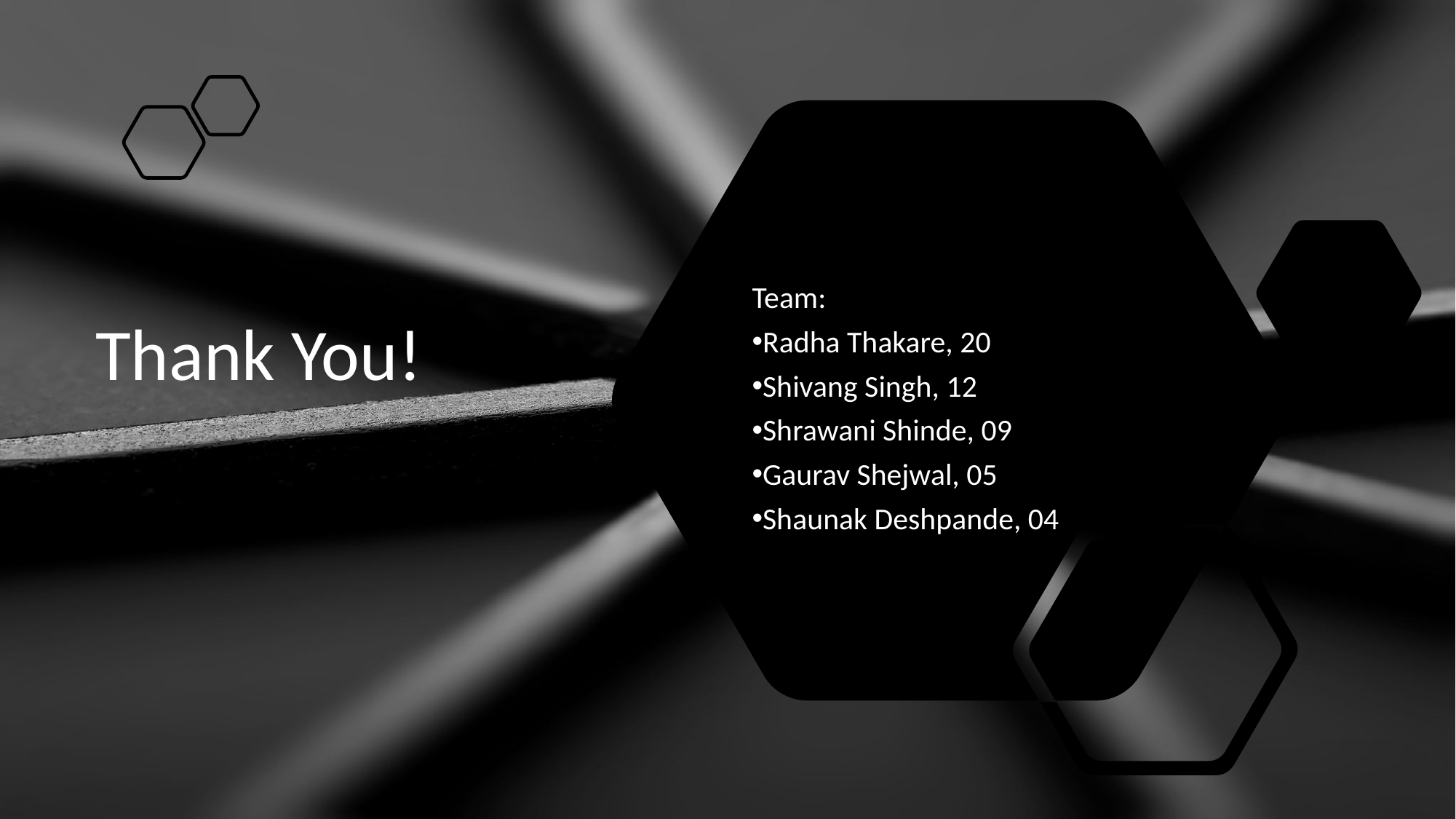

# Thank You!
Team:
Radha Thakare, 20
Shivang Singh, 12
Shrawani Shinde, 09
Gaurav Shejwal, 05
Shaunak Deshpande, 04